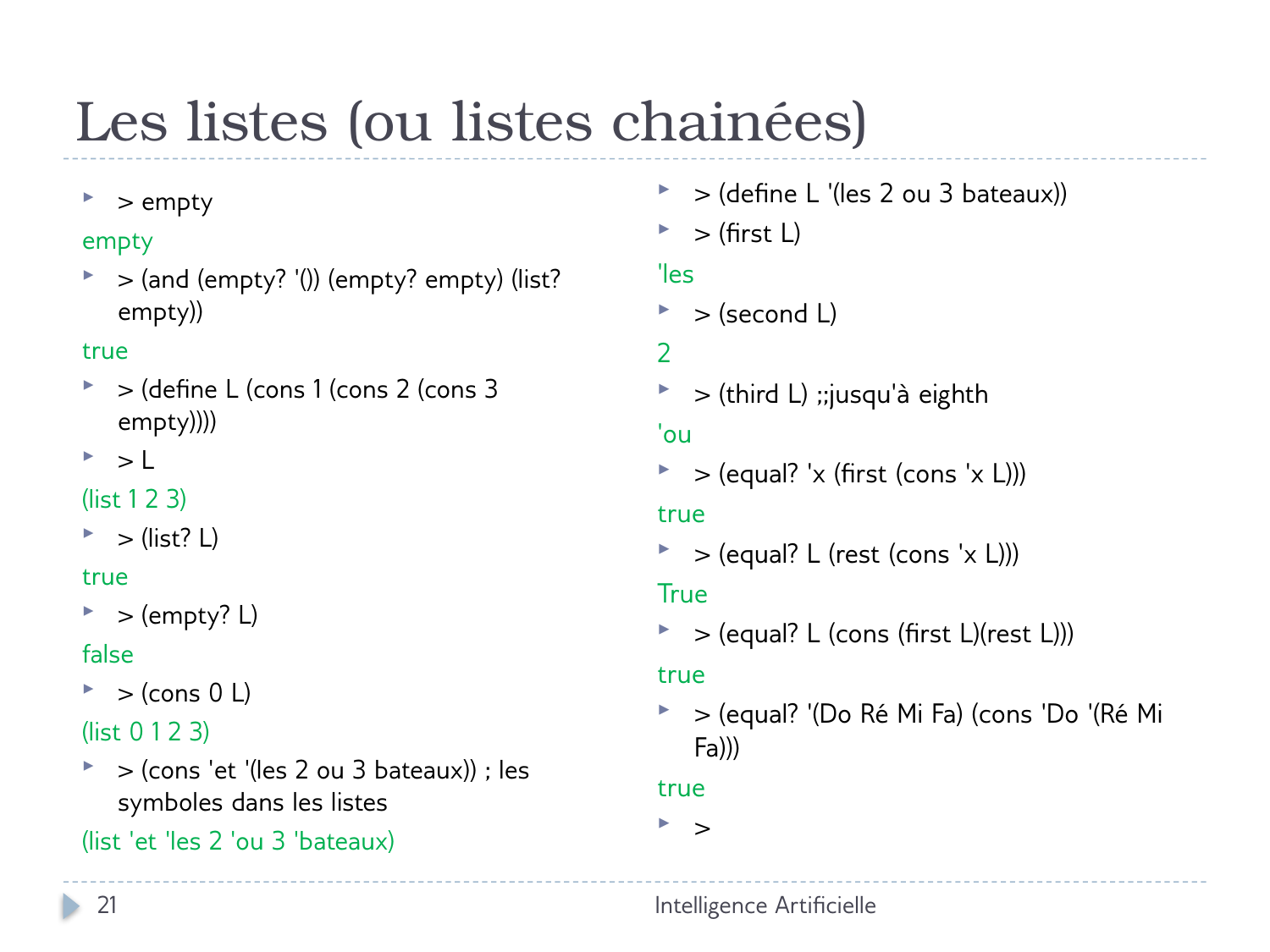

# Les listes (ou listes chainées)
> (define L '(les 2 ou 3 bateaux))
> (first L)
'les
> (second L)
2
> (third L) ;;jusqu'à eighth
'ou
> (equal? 'x (first (cons 'x L)))
true
> (equal? L (rest (cons 'x L)))
True
> (equal? L (cons (first L)(rest L)))
true
> (equal? '(Do Ré Mi Fa) (cons 'Do '(Ré Mi Fa)))
true
>
> empty
empty
> (and (empty? '()) (empty? empty) (list? empty))
true
> (define L (cons 1 (cons 2 (cons 3 empty))))
> L
(list 1 2 3)
> (list? L)
true
> (empty? L)
false
> (cons 0 L)
(list 0 1 2 3)
> (cons 'et '(les 2 ou 3 bateaux)) ; les symboles dans les listes
(list 'et 'les 2 'ou 3 'bateaux)
21
Intelligence Artificielle